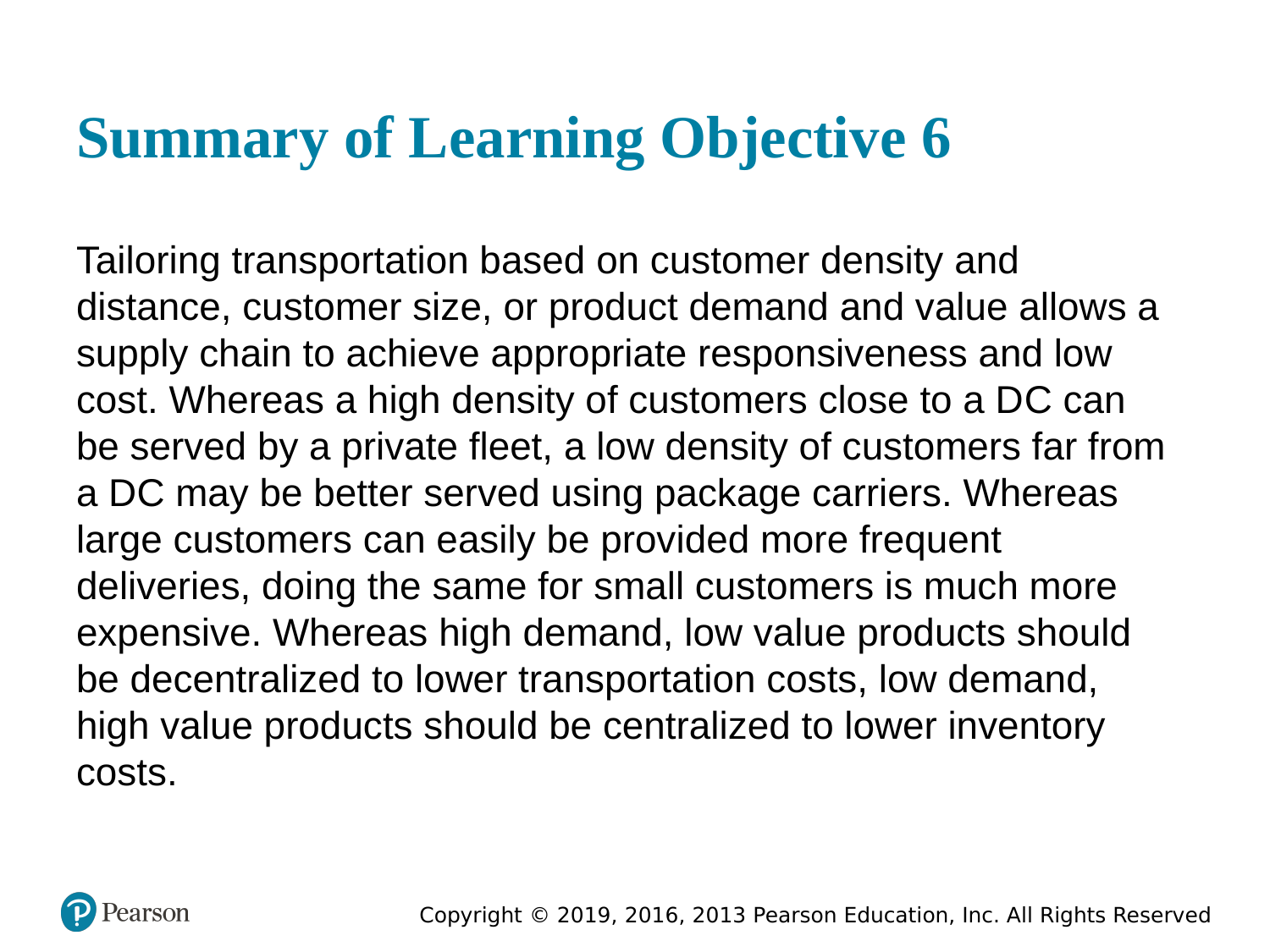

# Summary of Learning Objective 6
Tailoring transportation based on customer density and distance, customer size, or product demand and value allows a supply chain to achieve appropriate responsiveness and low cost. Whereas a high density of customers close to a D C can be served by a private fleet, a low density of customers far from a D C may be better served using package carriers. Whereas large customers can easily be provided more frequent deliveries, doing the same for small customers is much more expensive. Whereas high demand, low value products should be decentralized to lower transportation costs, low demand, high value products should be centralized to lower inventory costs.